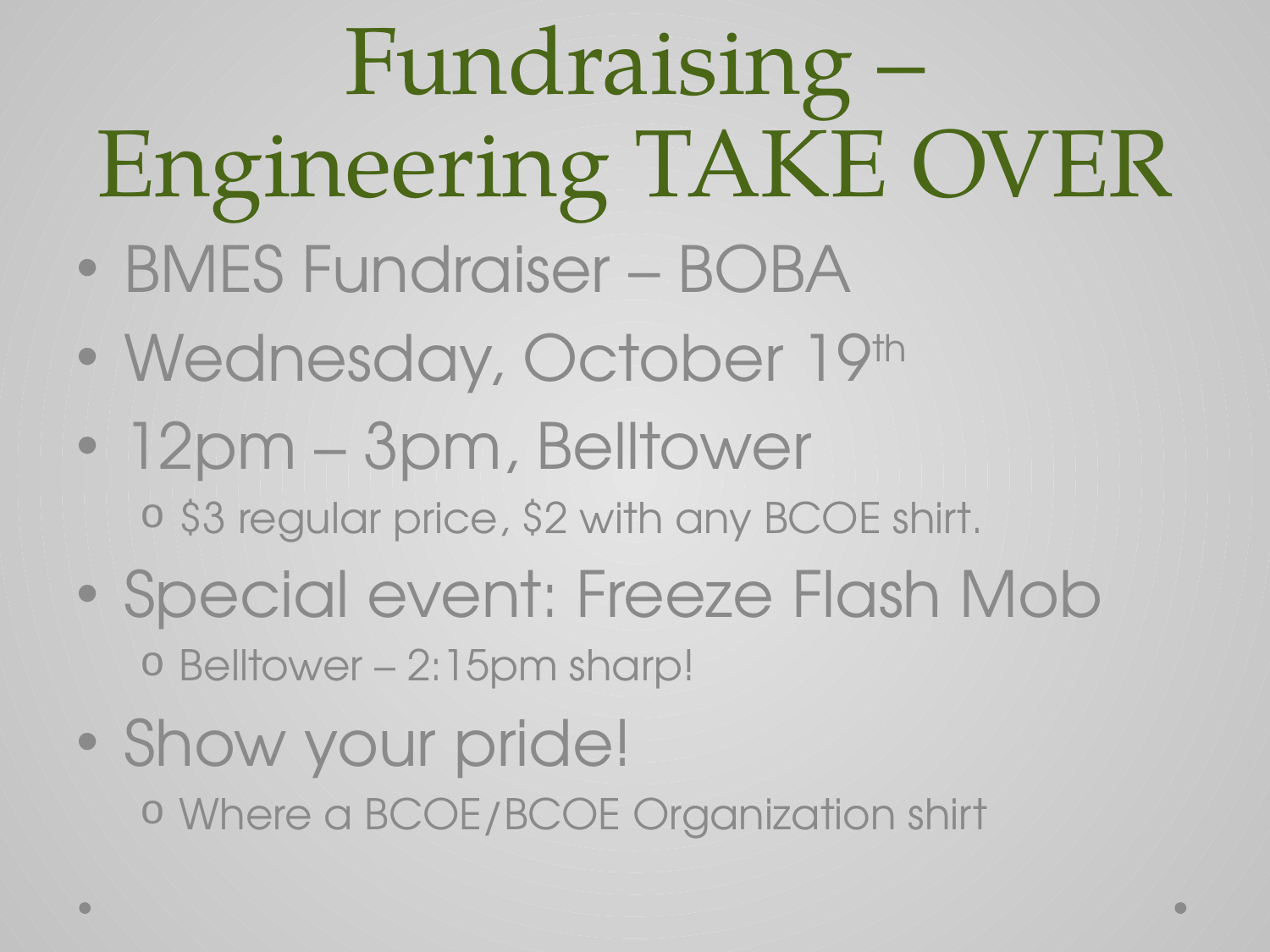

# Fundraising – Engineering TAKE OVER
BMES Fundraiser – BOBA
Wednesday, October 19th
12pm – 3pm, Belltower
$3 regular price, $2 with any BCOE shirt.
Special event: Freeze Flash Mob
Belltower – 2:15pm sharp!
Show your pride!
Where a BCOE/BCOE Organization shirt